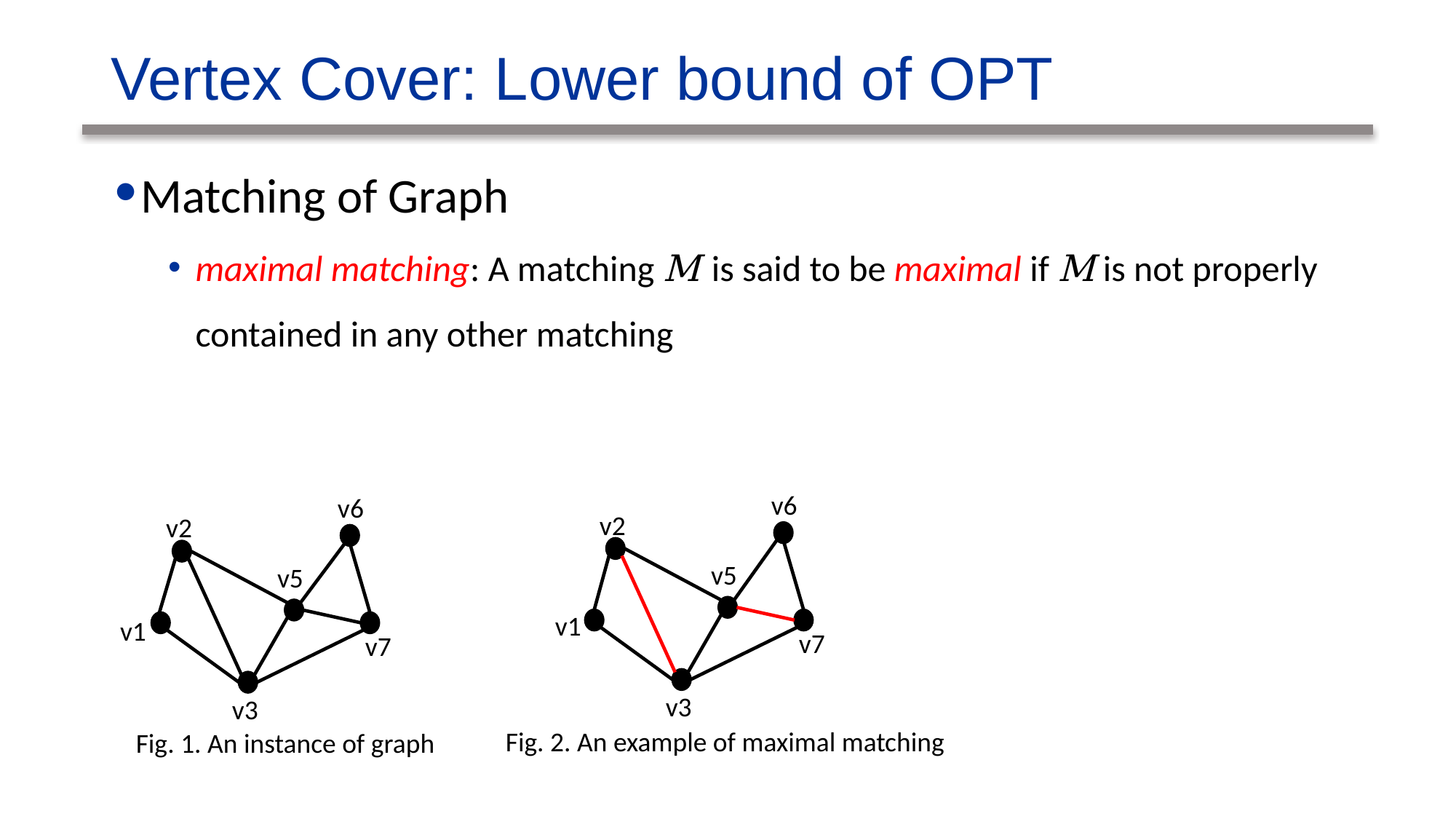

# Vertex Cover: Lower bound of OPT
Matching of Graph
maximal matching: A matching M is said to be maximal if M is not properly contained in any other matching

v6
v2

v5

v1

v7

v3
Fig. 2. An example of maximal matching
v6
v2

v5

v1

v7

v3
Fig. 1. An instance of graph